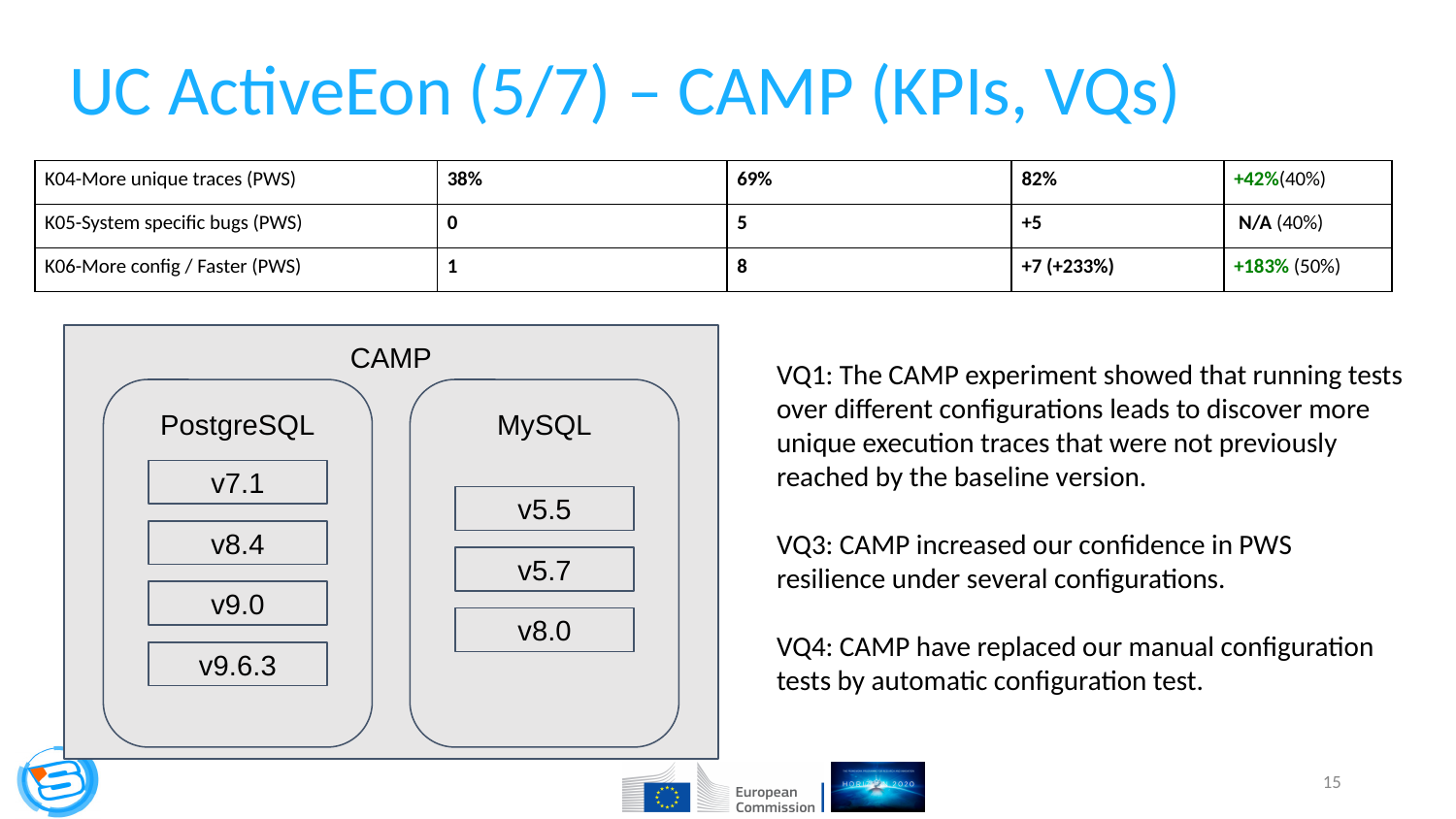

UC ActiveEon (5/7) – CAMP (KPIs, VQs)
| K04-More unique traces (PWS) | 38% | 69% | 82% | +42%(40%) |
| --- | --- | --- | --- | --- |
| K05-System specific bugs (PWS) | 0 | 5 | +5 | N/A (40%) |
| K06-More config / Faster (PWS) | 1 | 8 | +7 (+233%) | +183% (50%) |
CAMP
VQ1: The CAMP experiment showed that running tests over different configurations leads to discover more unique execution traces that were not previously reached by the baseline version.

VQ3: CAMP increased our confidence in PWS resilience under several configurations.

VQ4: CAMP have replaced our manual configuration tests by automatic configuration test.
PostgreSQL
MySQL
v7.1
v5.5
v8.4
v5.7
v9.0
v8.0
v9.6.3
15